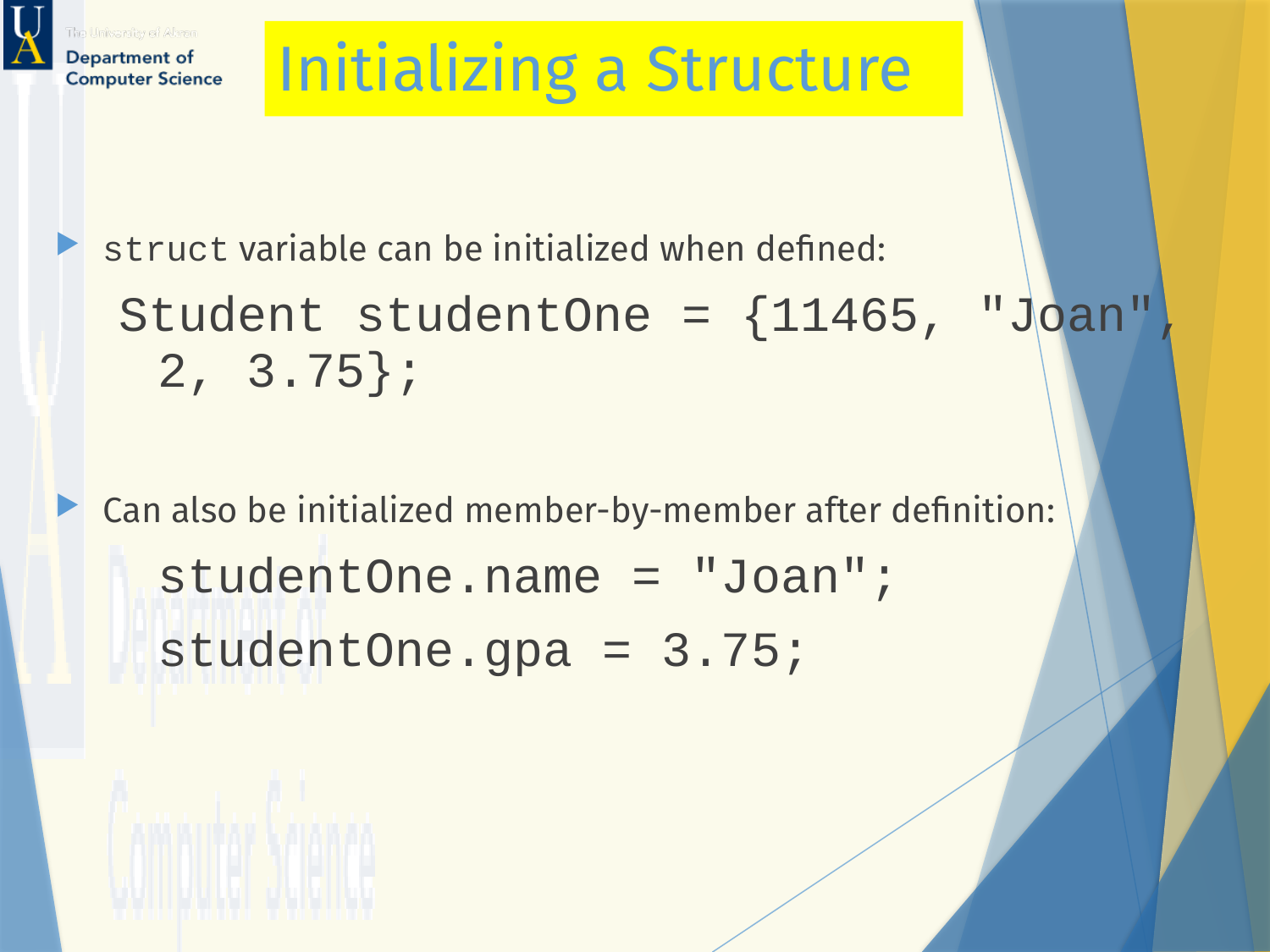

# Initializing a Structure
struct variable can be initialized when defined:
Student studentOne = {11465, "Joan", 2, 3.75};

Can also be initialized member-by-member after definition:
	studentOne.name = "Joan";
	studentOne.gpa = 3.75;